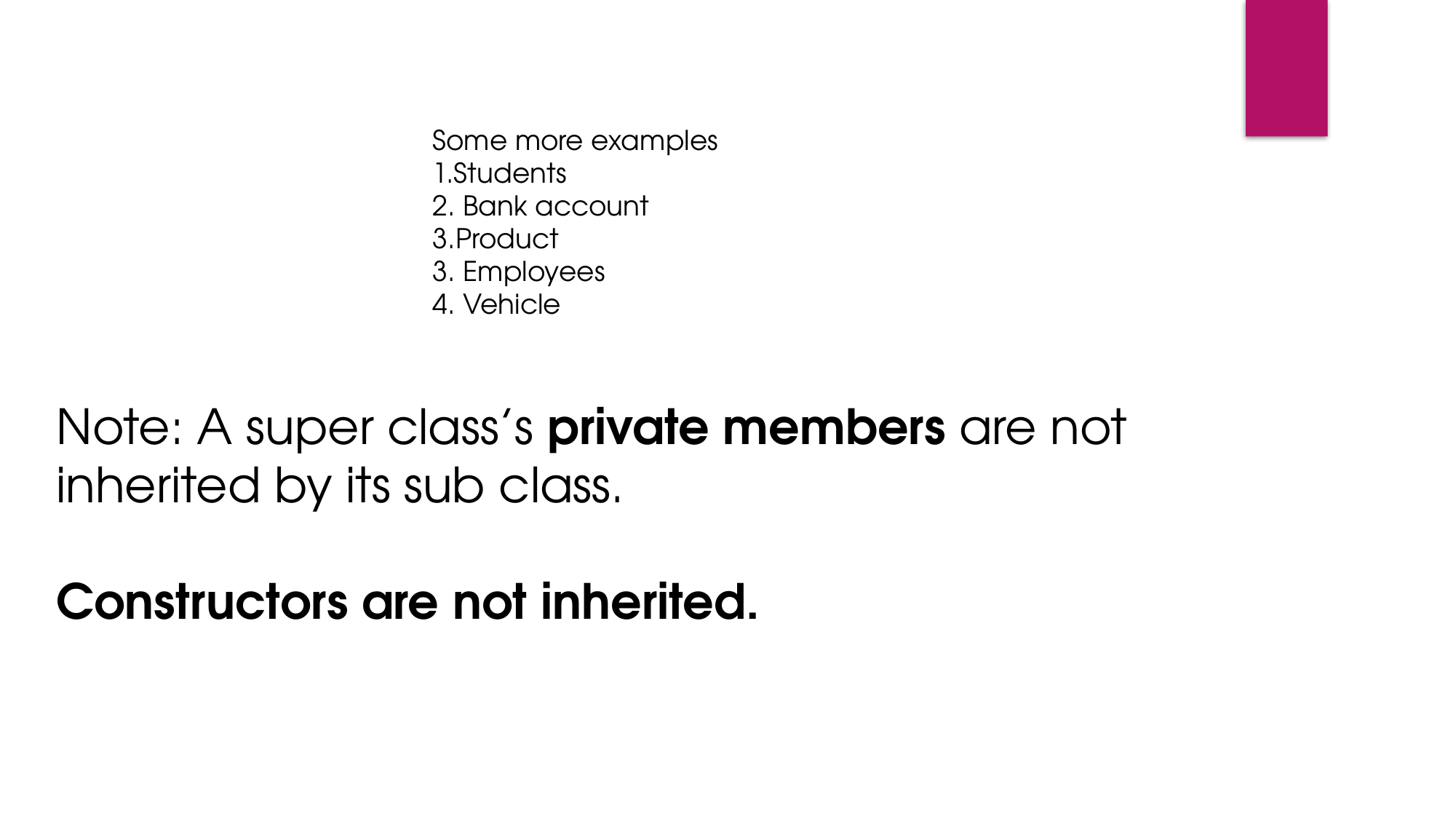

Some more examples
1.Students
2. Bank account
3.Product
3. Employees
4. Vehicle

Note: A super class’s private members are not inherited by its sub class.

Constructors are not inherited.